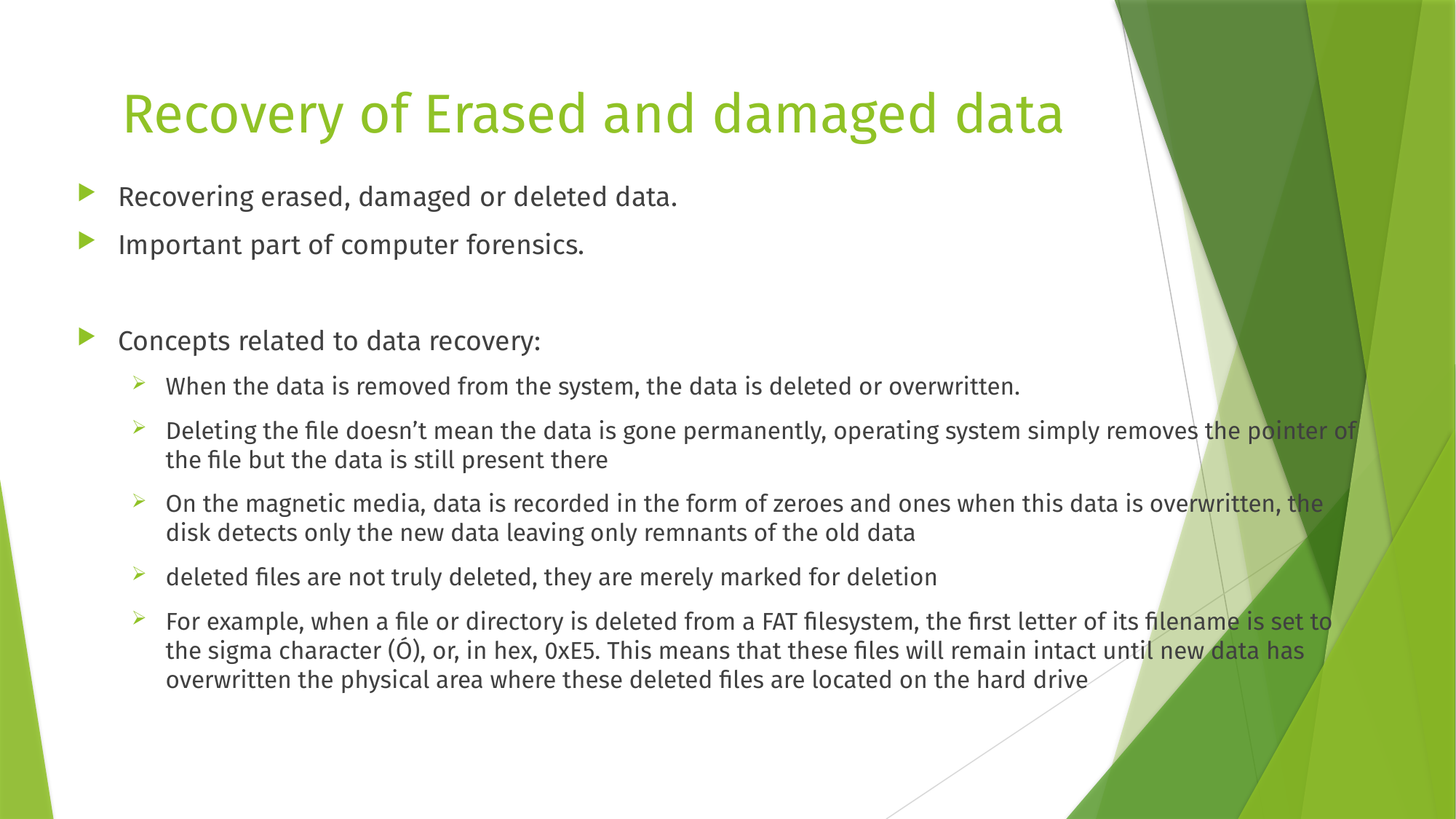

# Recovery of Erased and damaged data
Recovering erased, damaged or deleted data.
Important part of computer forensics.

Concepts related to data recovery:
When the data is removed from the system, the data is deleted or overwritten.
Deleting the file doesn’t mean the data is gone permanently, operating system simply removes the pointer of the file but the data is still present there
On the magnetic media, data is recorded in the form of zeroes and ones when this data is overwritten, the disk detects only the new data leaving only remnants of the old data
deleted files are not truly deleted, they are merely marked for deletion
For example, when a file or directory is deleted from a FAT filesystem, the first letter of its filename is set to the sigma character (Ó), or, in hex, 0xE5. This means that these files will remain intact until new data has overwritten the physical area where these deleted files are located on the hard drive